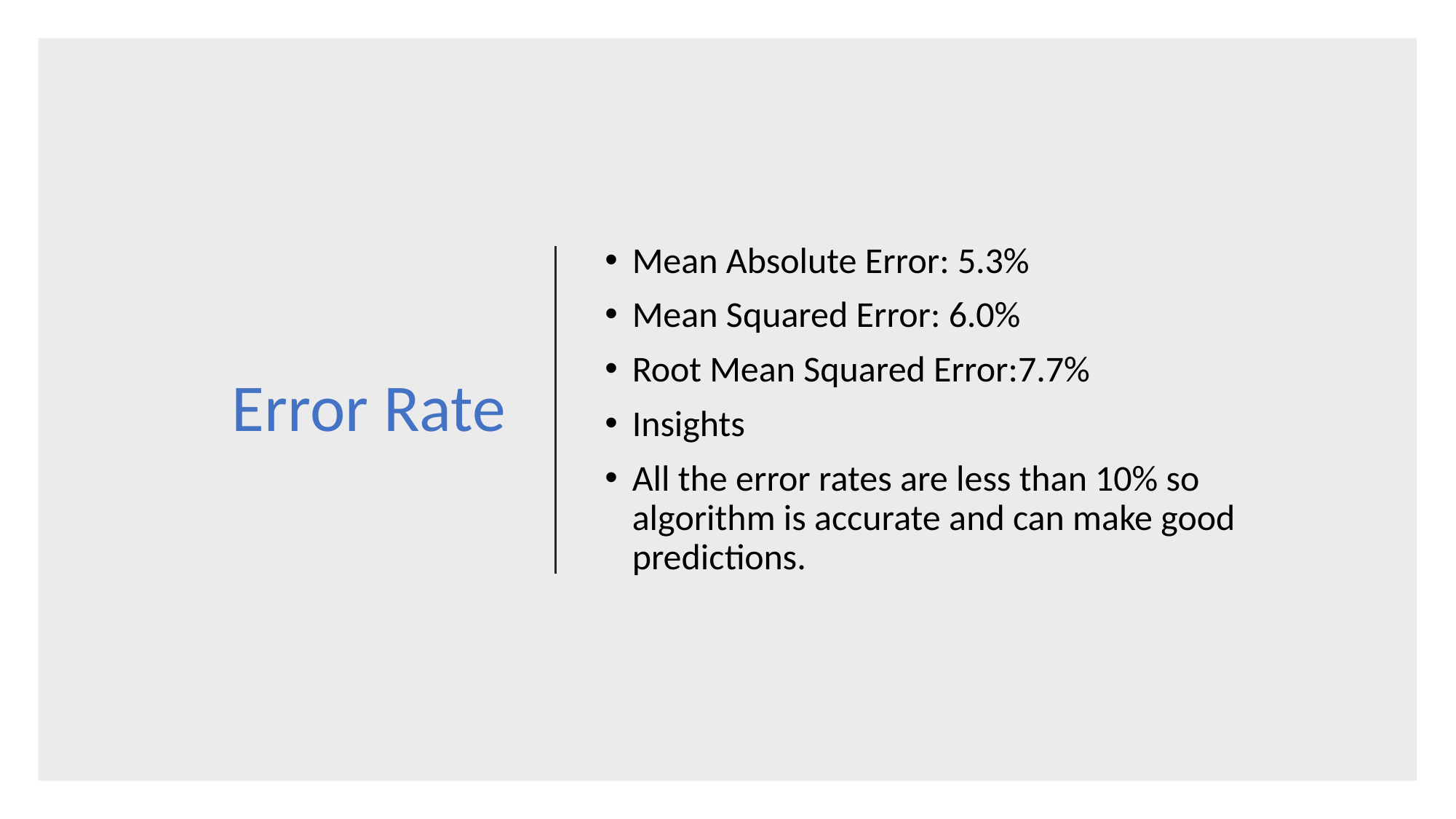

# Error Rate
Mean Absolute Error: 5.3%
Mean Squared Error: 6.0%
Root Mean Squared Error:7.7%
Insights
All the error rates are less than 10% so algorithm is accurate and can make good predictions.